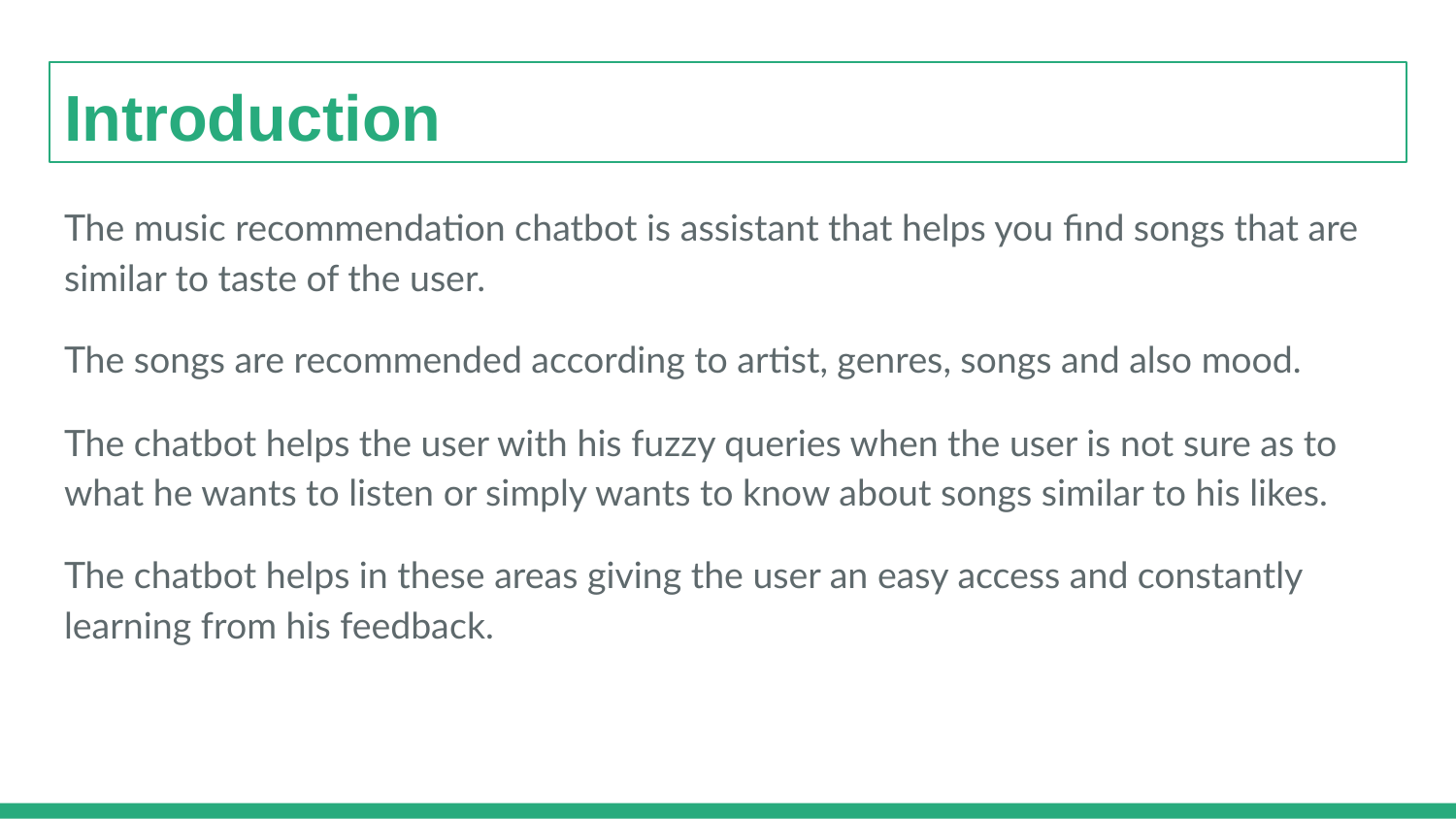

# Introduction
The music recommendation chatbot is assistant that helps you find songs that are similar to taste of the user.
The songs are recommended according to artist, genres, songs and also mood.
The chatbot helps the user with his fuzzy queries when the user is not sure as to what he wants to listen or simply wants to know about songs similar to his likes.
The chatbot helps in these areas giving the user an easy access and constantly learning from his feedback.